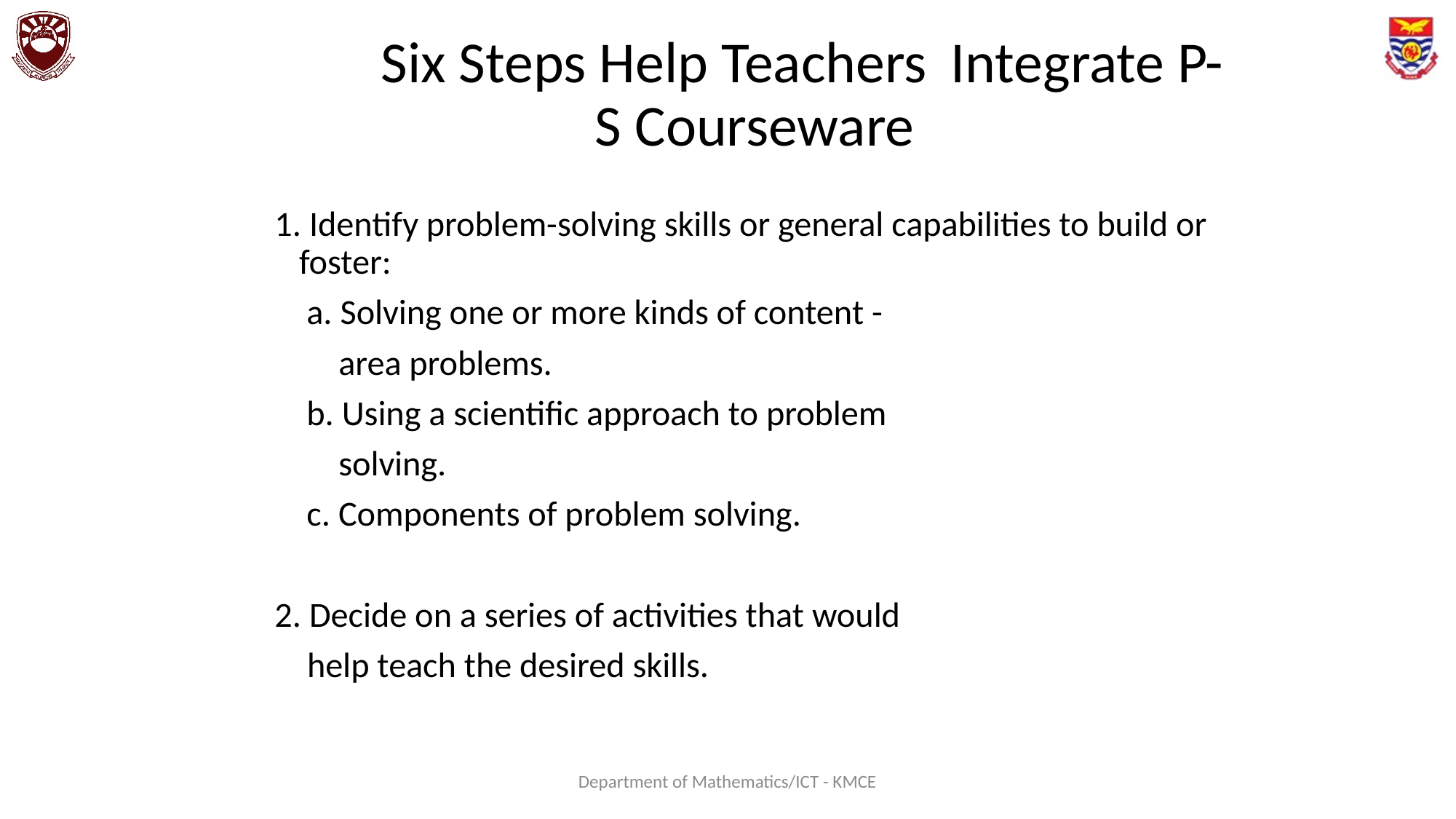

# Six Steps Help Teachers 	Integrate P-S Courseware
1. Identify problem-solving skills or general capabilities to build or foster:
    a. Solving one or more kinds of content -
        area problems.
    b. Using a scientific approach to problem
        solving.
    c. Components of problem solving.

2. Decide on a series of activities that would
		 help teach the desired skills.
Department of Mathematics/ICT - KMCE
129